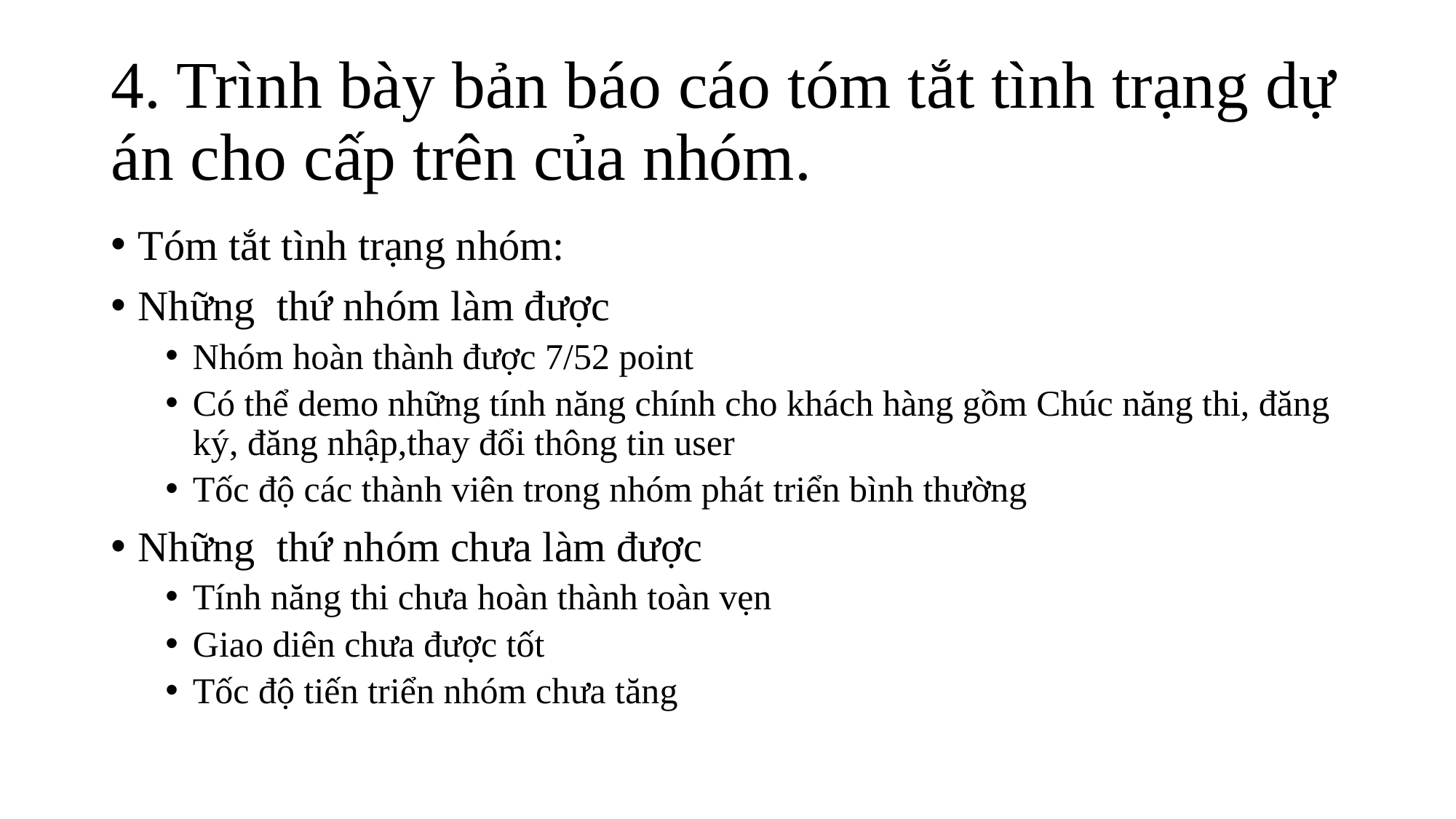

# 4. Trình bày bản báo cáo tóm tắt tình trạng dự án cho cấp trên của nhóm.
Tóm tắt tình trạng nhóm:
Những  thứ nhóm làm được
Nhóm hoàn thành được 7/52 point
Có thể demo những tính năng chính cho khách hàng gồm Chúc năng thi, đăng ký, đăng nhập,thay đổi thông tin user
Tốc độ các thành viên trong nhóm phát triển bình thường
Những  thứ nhóm chưa làm được
Tính năng thi chưa hoàn thành toàn vẹn
Giao diên chưa được tốt
Tốc độ tiến triển nhóm chưa tăng